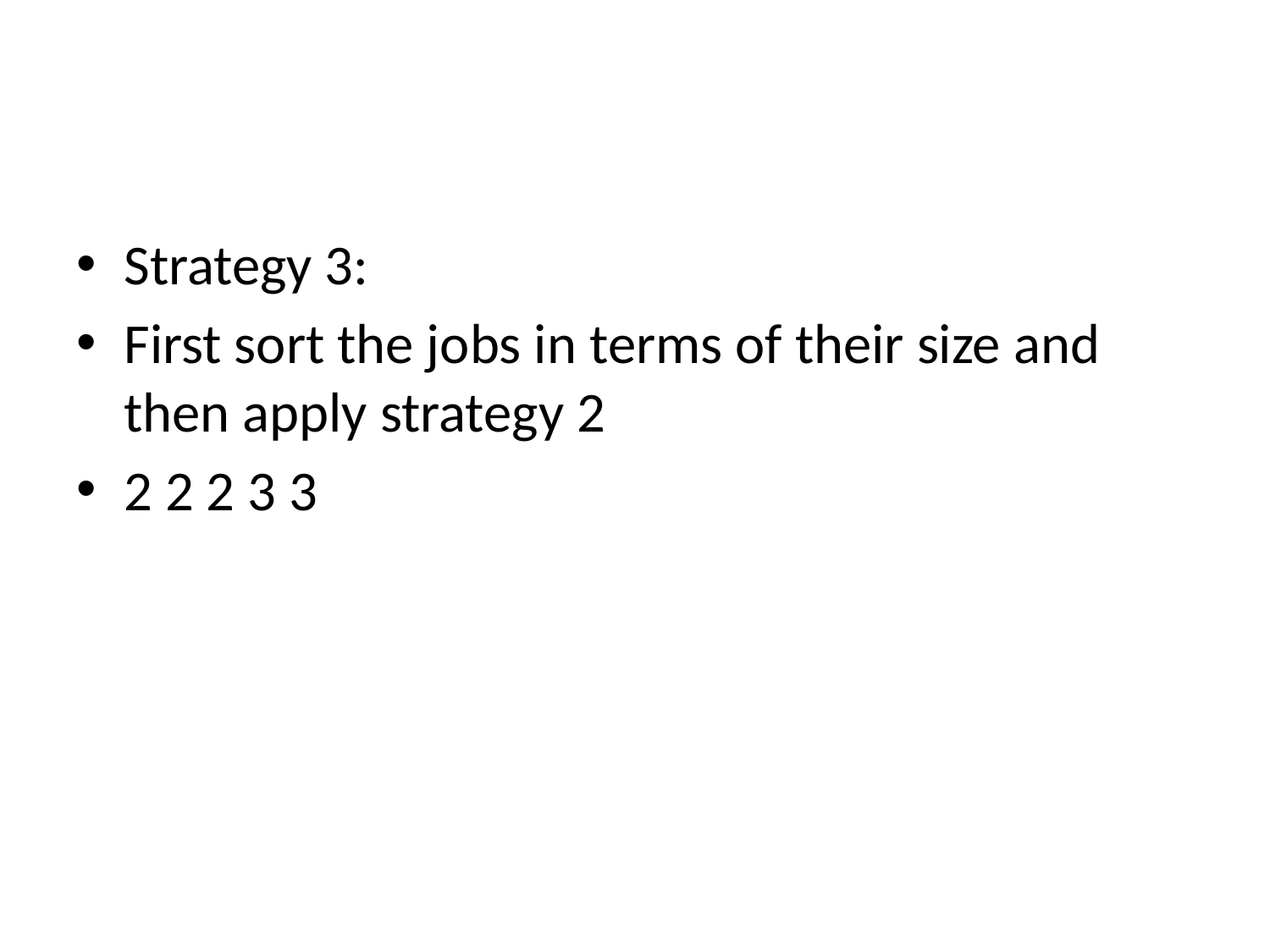

#
Strategy 3:
First sort the jobs in terms of their size and then apply strategy 2
2 2 2 3 3